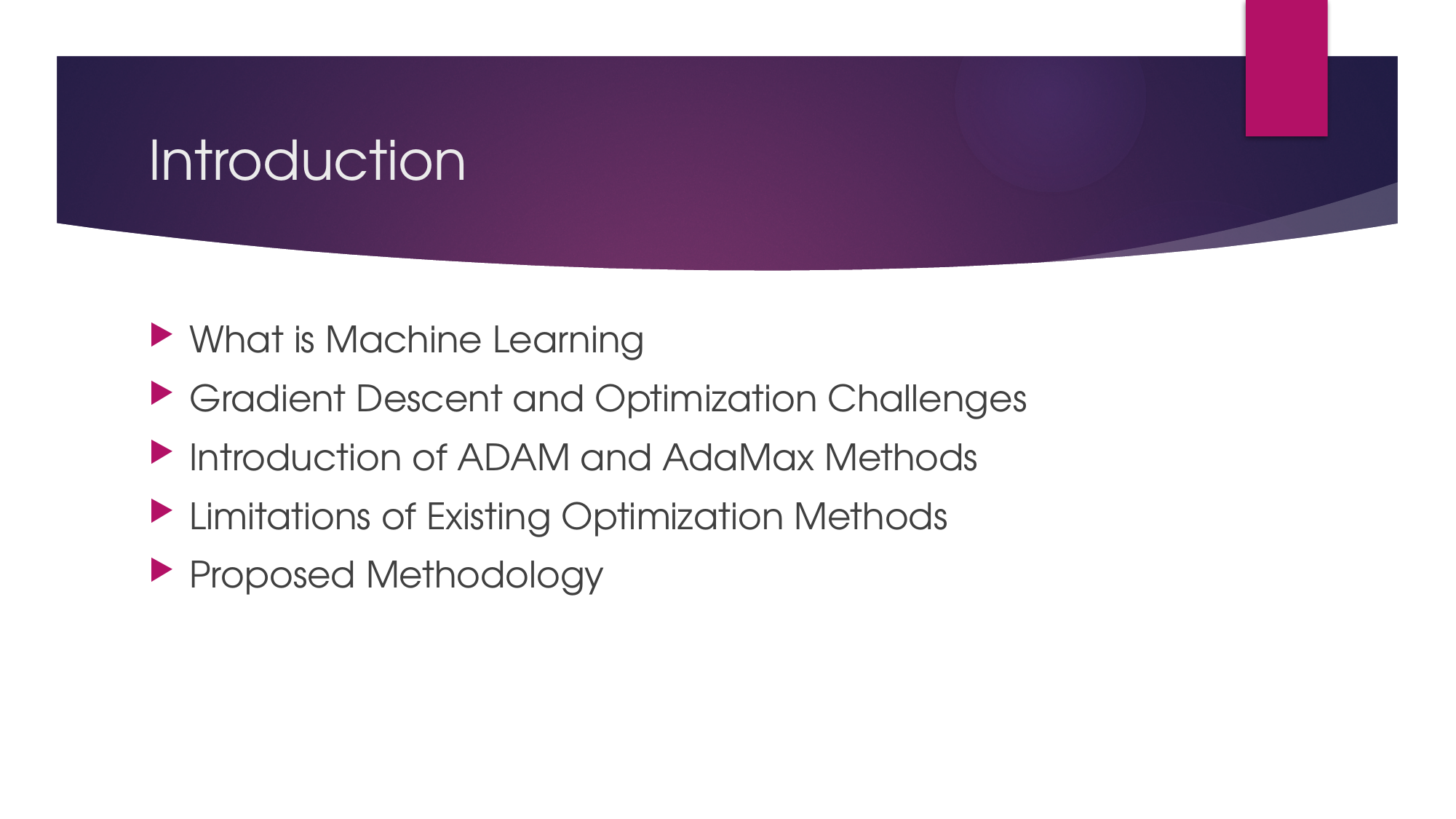

# Introduction
What is Machine Learning
Gradient Descent and Optimization Challenges
Introduction of ADAM and AdaMax Methods
Limitations of Existing Optimization Methods
Proposed Methodology